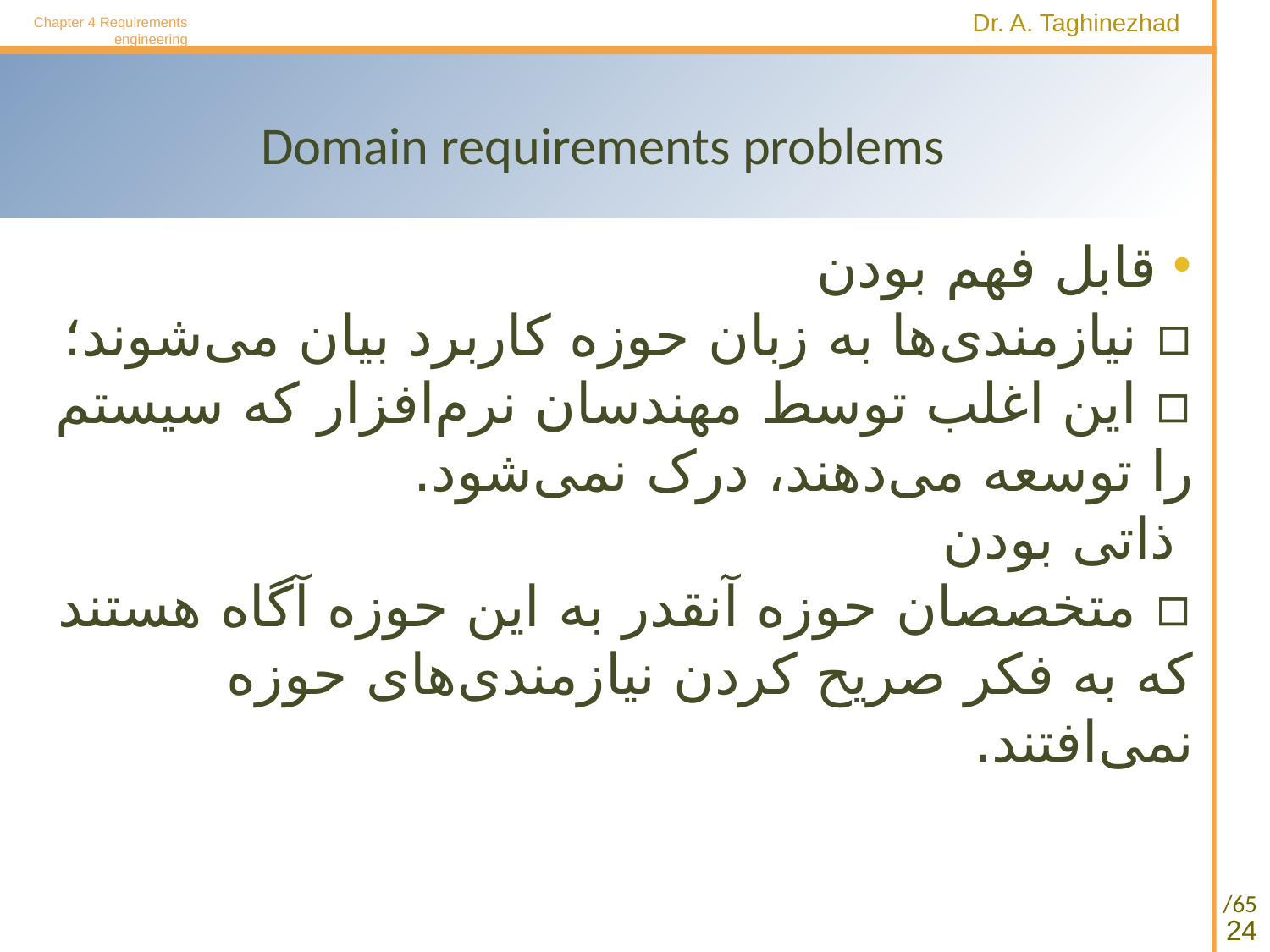

Chapter 4 Requirements engineering
# Domain requirements problems
 قابل فهم بودن
▫ نیازمندی‌ها به زبان حوزه کاربرد بیان می‌شوند؛
▫ این اغلب توسط مهندسان نرم‌افزار که سیستم را توسعه می‌دهند، درک نمی‌شود.
 ذاتی بودن
▫ متخصصان حوزه آنقدر به این حوزه آگاه هستند که به فکر صریح کردن نیازمندی‌های حوزه نمی‌افتند.
24